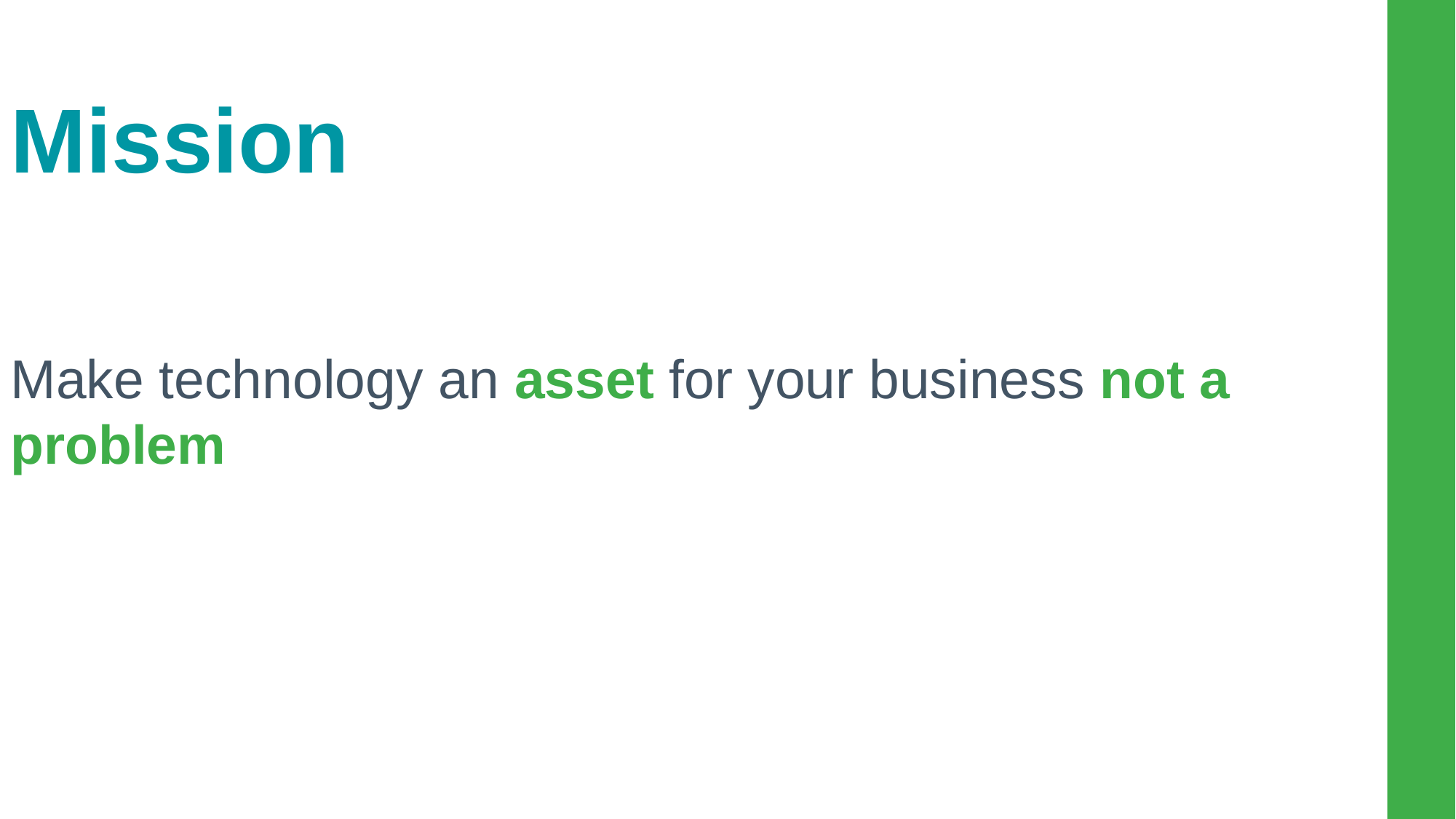

Mission

Make technology an asset for your business not a problem